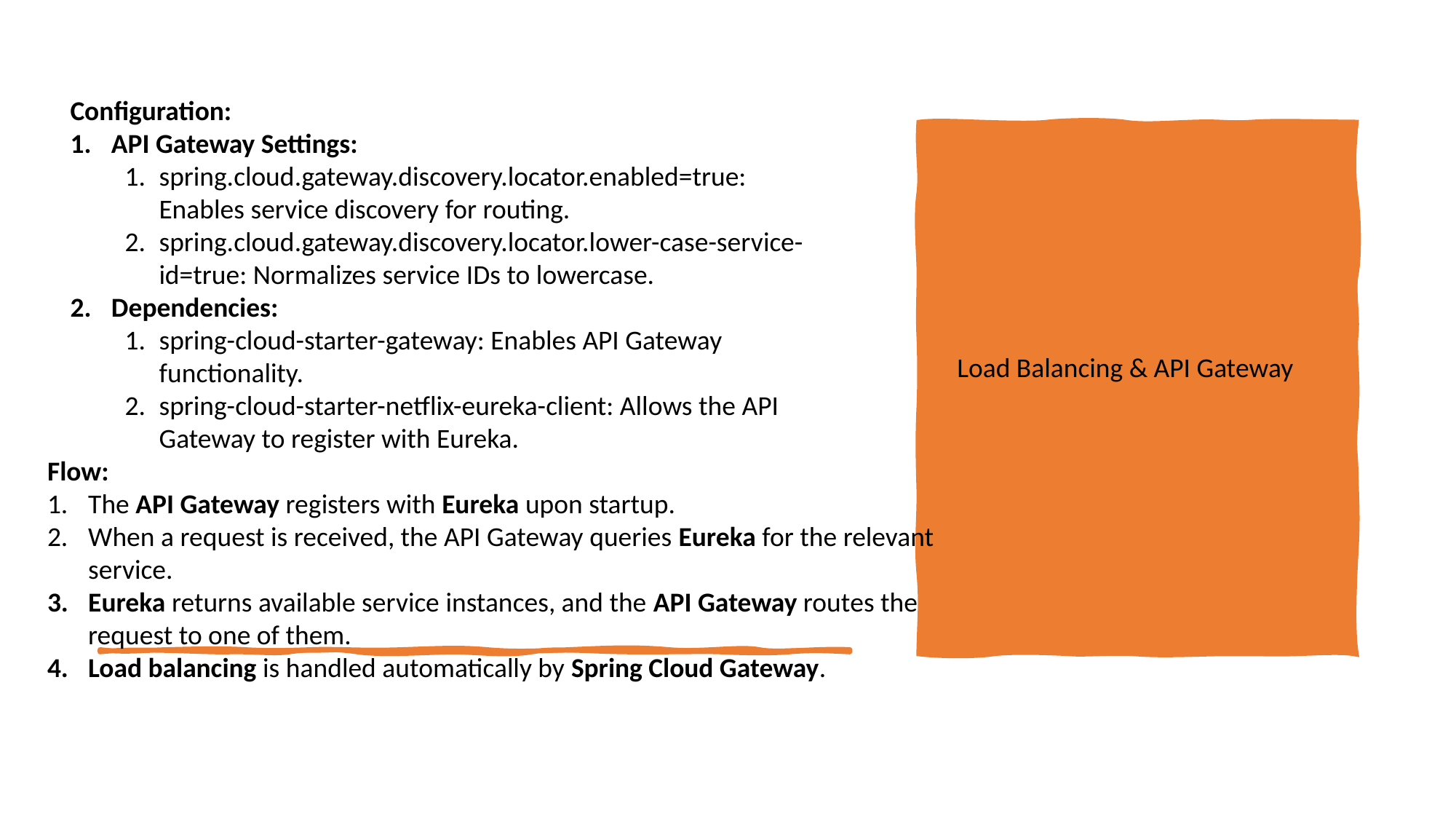

Load Balancing & API Gateway

Configuration:
API Gateway Settings:
spring.cloud.gateway.discovery.locator.enabled=true: Enables service discovery for routing.
spring.cloud.gateway.discovery.locator.lower-case-service-id=true: Normalizes service IDs to lowercase.
Dependencies:
spring-cloud-starter-gateway: Enables API Gateway functionality.
spring-cloud-starter-netflix-eureka-client: Allows the API Gateway to register with Eureka.

Flow:
The API Gateway registers with Eureka upon startup.
When a request is received, the API Gateway queries Eureka for the relevant service.
Eureka returns available service instances, and the API Gateway routes the request to one of them.
Load balancing is handled automatically by Spring Cloud Gateway.